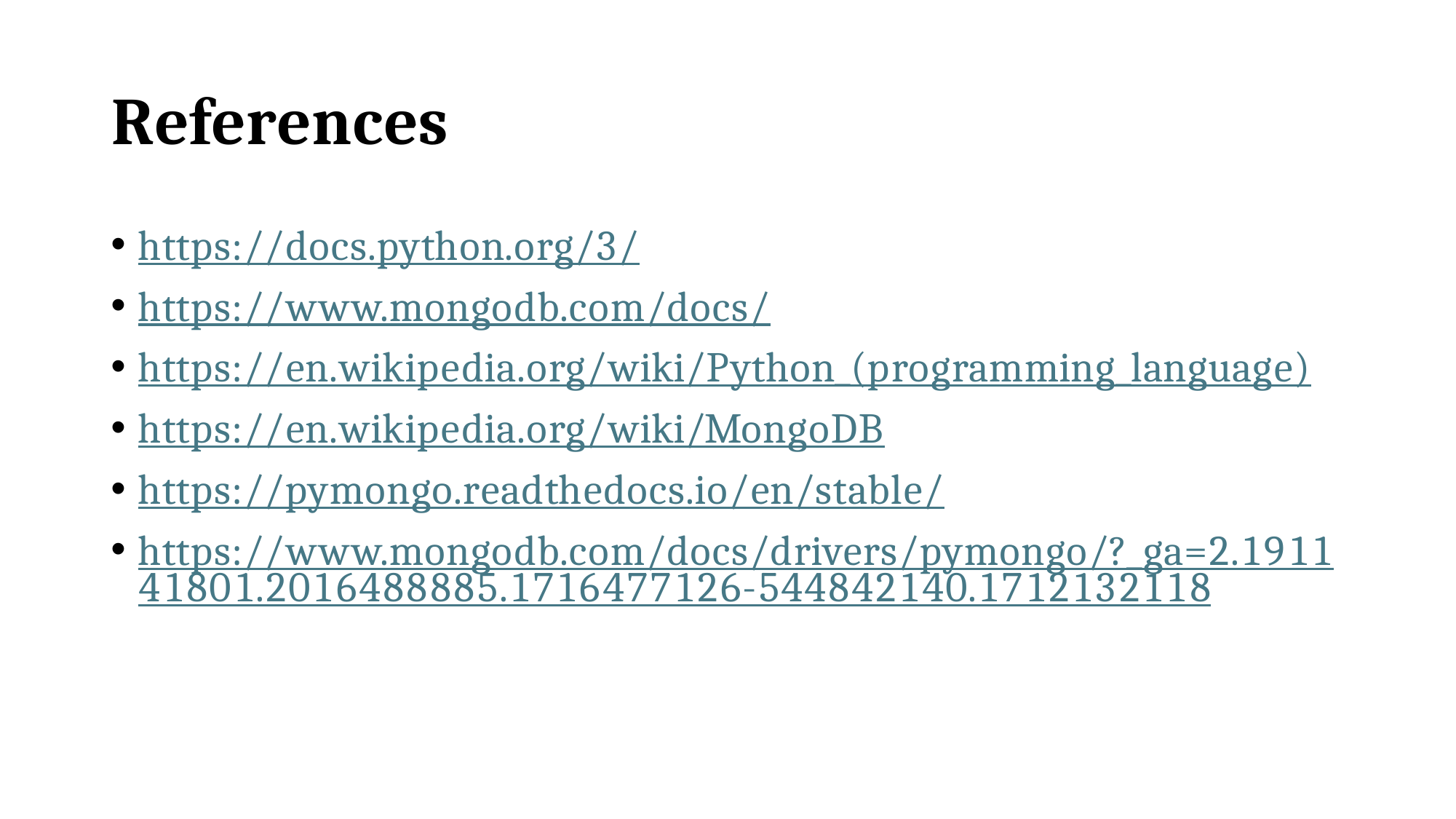

# References
https://docs.python.org/3/
https://www.mongodb.com/docs/
https://en.wikipedia.org/wiki/Python_(programming_language)
https://en.wikipedia.org/wiki/MongoDB
https://pymongo.readthedocs.io/en/stable/
https://www.mongodb.com/docs/drivers/pymongo/?_ga=2.191141801.2016488885.1716477126-544842140.1712132118